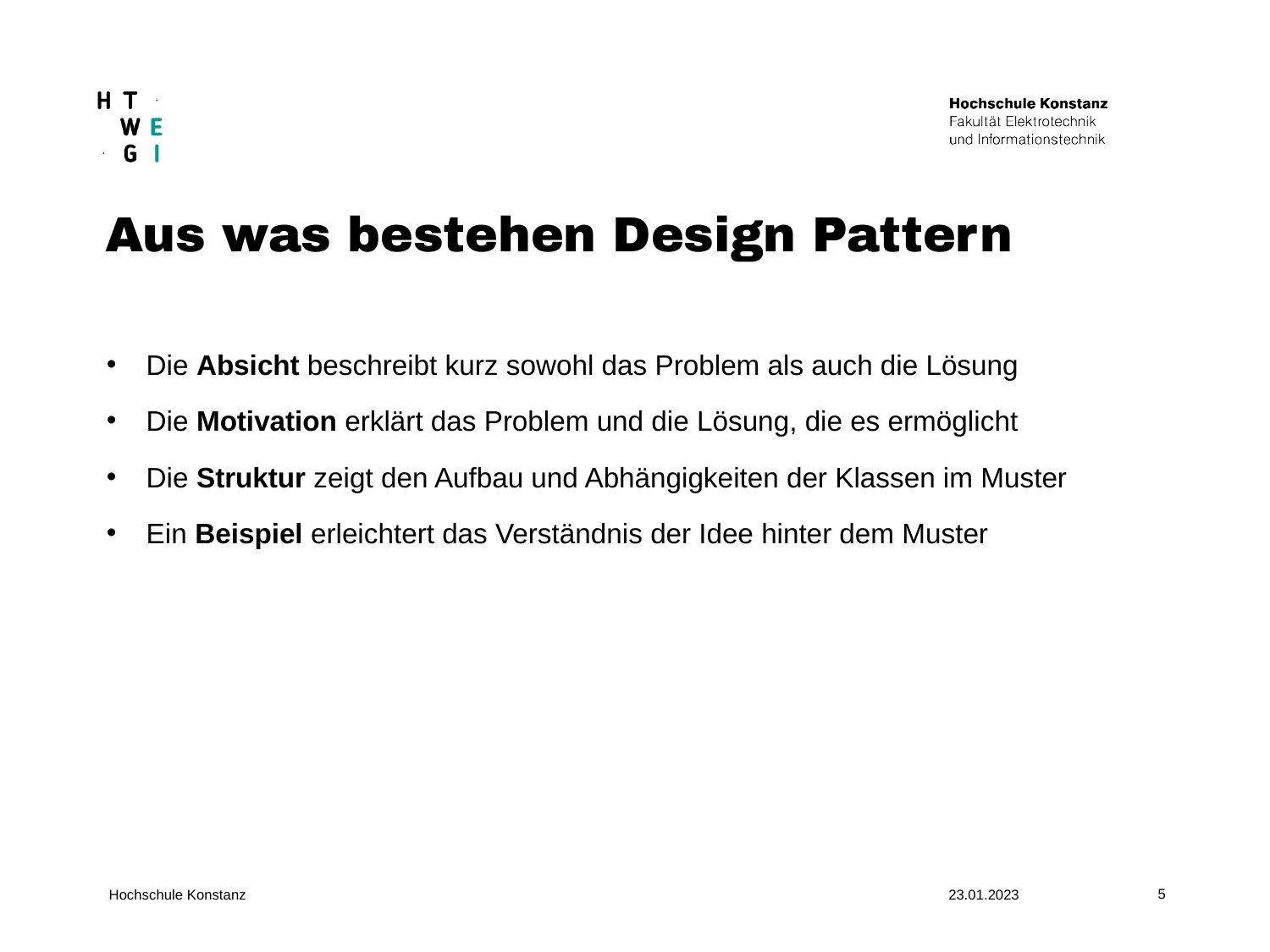

Aus was bestehen Design Pattern

Die Absicht beschreibt kurz sowohl das Problem als auch die Lösung
Die Motivation erklärt das Problem und die Lösung, die es ermöglicht
Die Struktur zeigt den Aufbau und Abhängigkeiten der Klassen im Muster
Ein Beispiel erleichtert das Verständnis der Idee hinter dem Muster